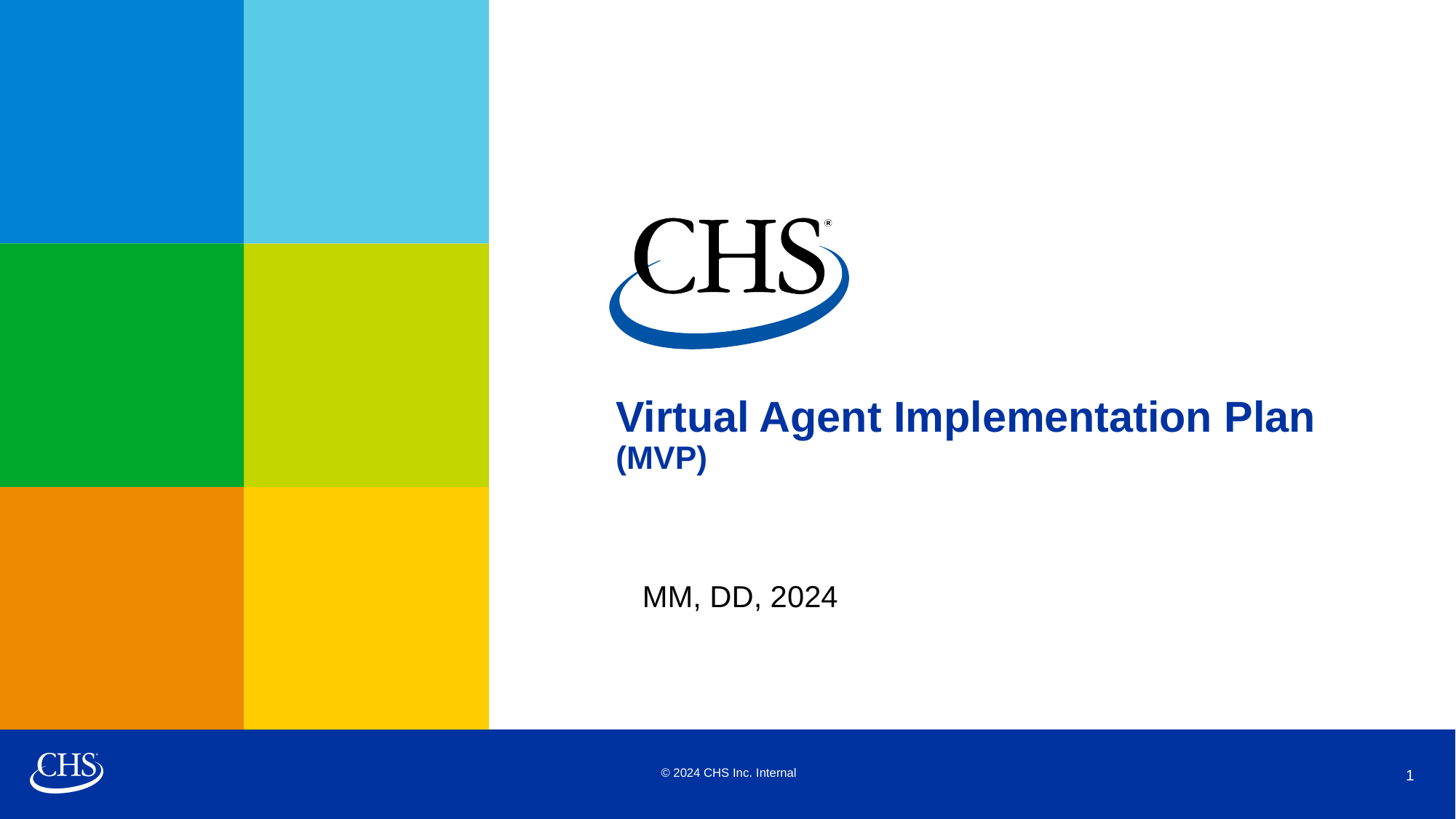

Virtual Agent Implementation Plan (MVP)
MM, DD, 2024
© 2024 CHS Inc. Internal
1